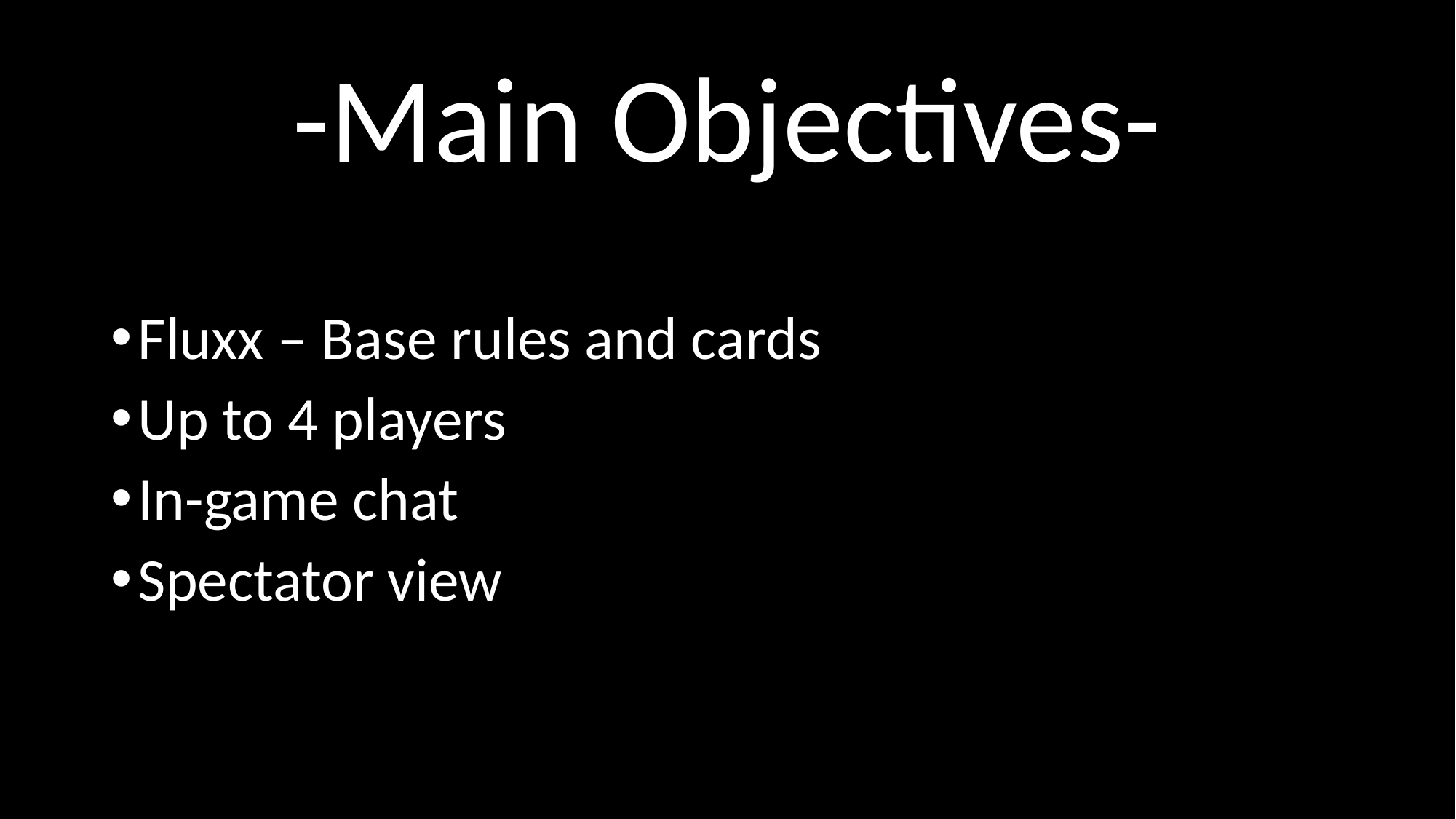

# -Main Objectives-
Fluxx – Base rules and cards
Up to 4 players
In-game chat
Spectator view